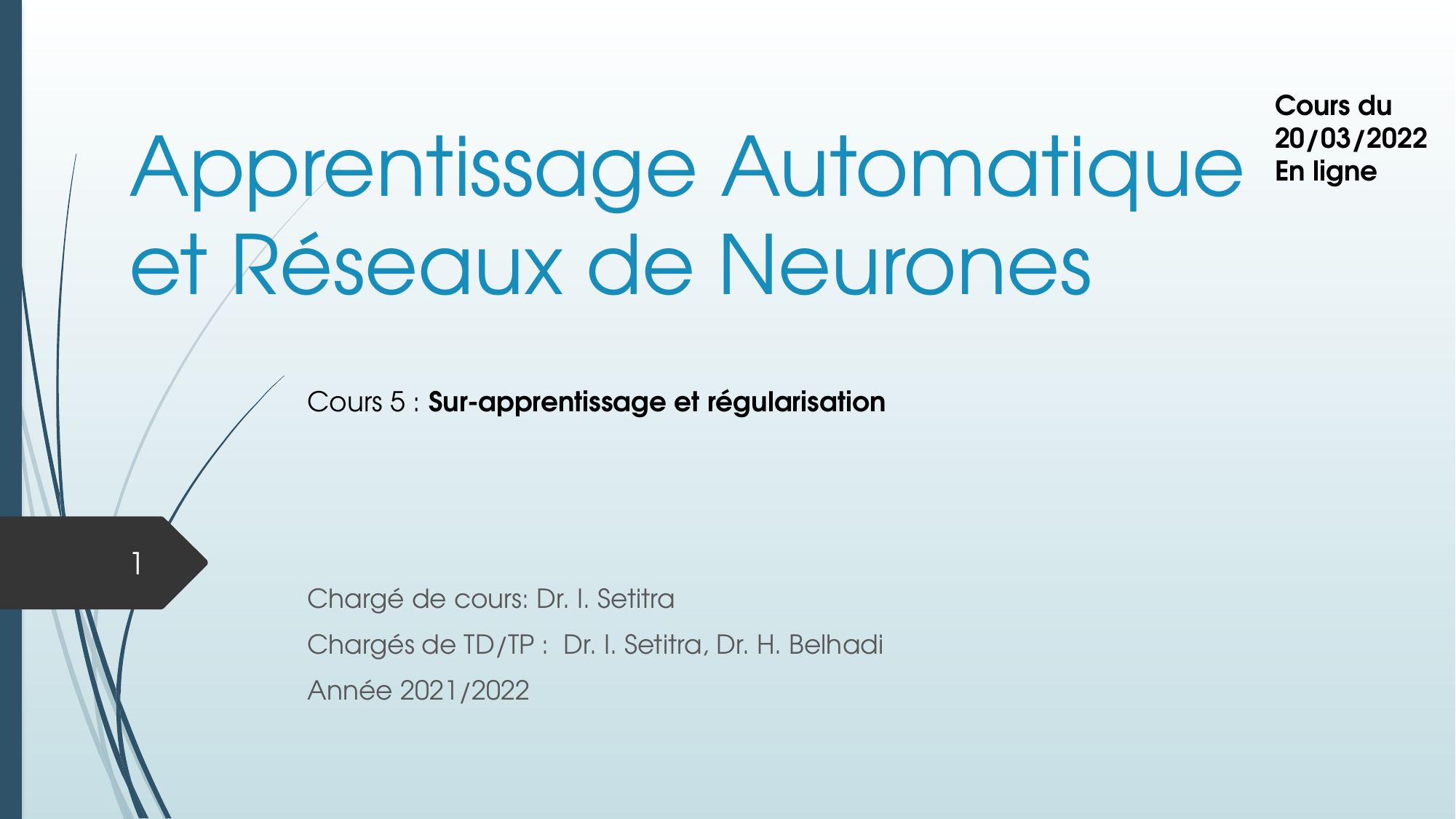

# Apprentissage Automatique et Réseaux de Neurones
Cours du
20/03/2022
En ligne
Cours 5 : Sur-apprentissage et régularisation

1
Chargé de cours: Dr. I. Setitra
Chargés de TD/TP :  Dr. I. Setitra, Dr. H. Belhadi
Année 2021/2022